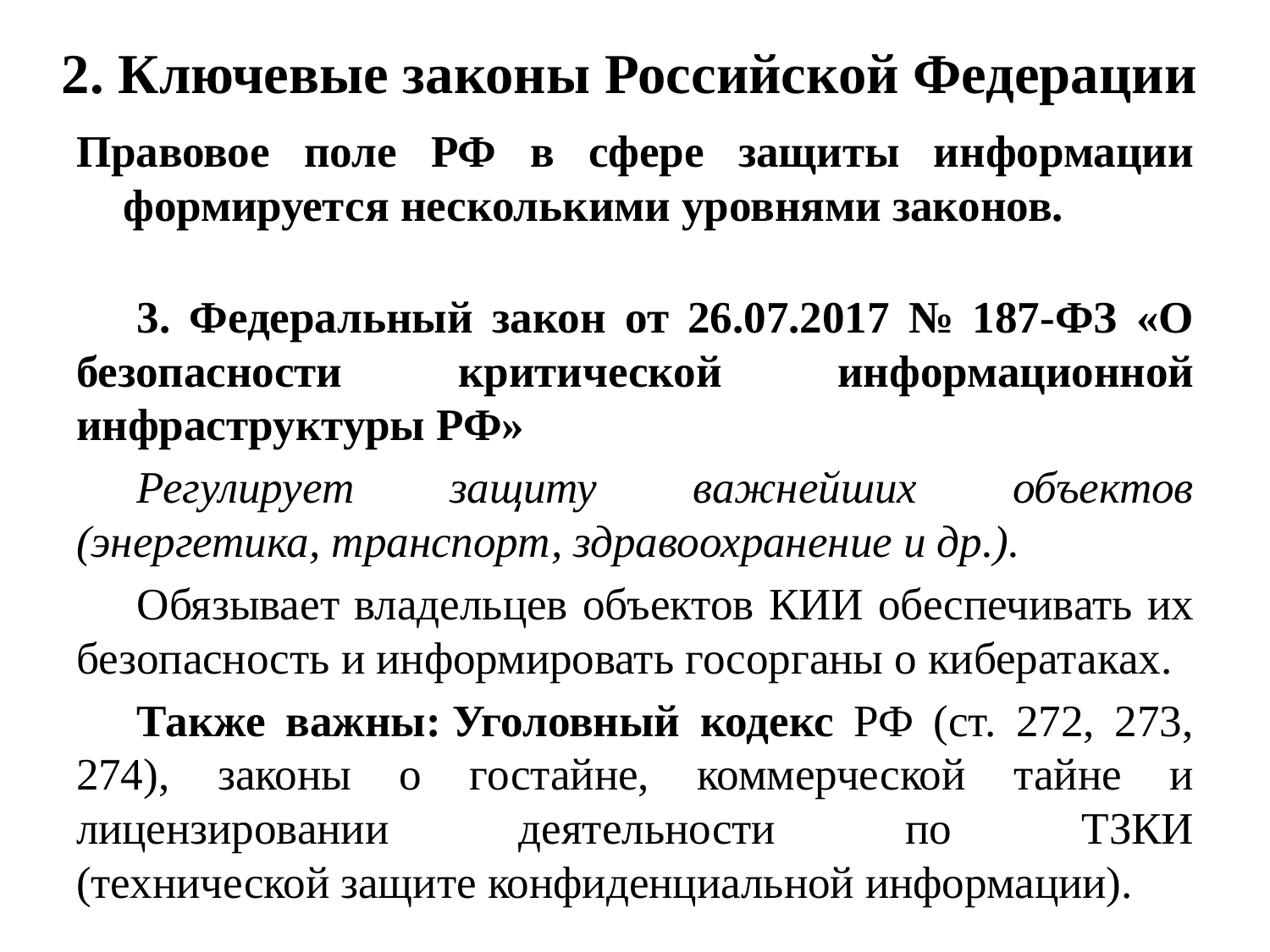

# 2. Ключевые законы Российской Федерации
Правовое поле РФ в сфере защиты информации формируется несколькими уровнями законов.

3. Федеральный закон от 26.07.2017 № 187-ФЗ «О безопасности критической информационной инфраструктуры РФ»
Регулирует защиту важнейших объектов (энергетика, транспорт, здравоохранение и др.).
Обязывает владельцев объектов КИИ обеспечивать их безопасность и информировать госорганы о кибератаках.
Также важны: Уголовный кодекс РФ (ст. 272, 273, 274), законы о гостайне, коммерческой тайне и лицензировании деятельности по ТЗКИ (технической защите конфиденциальной информации).